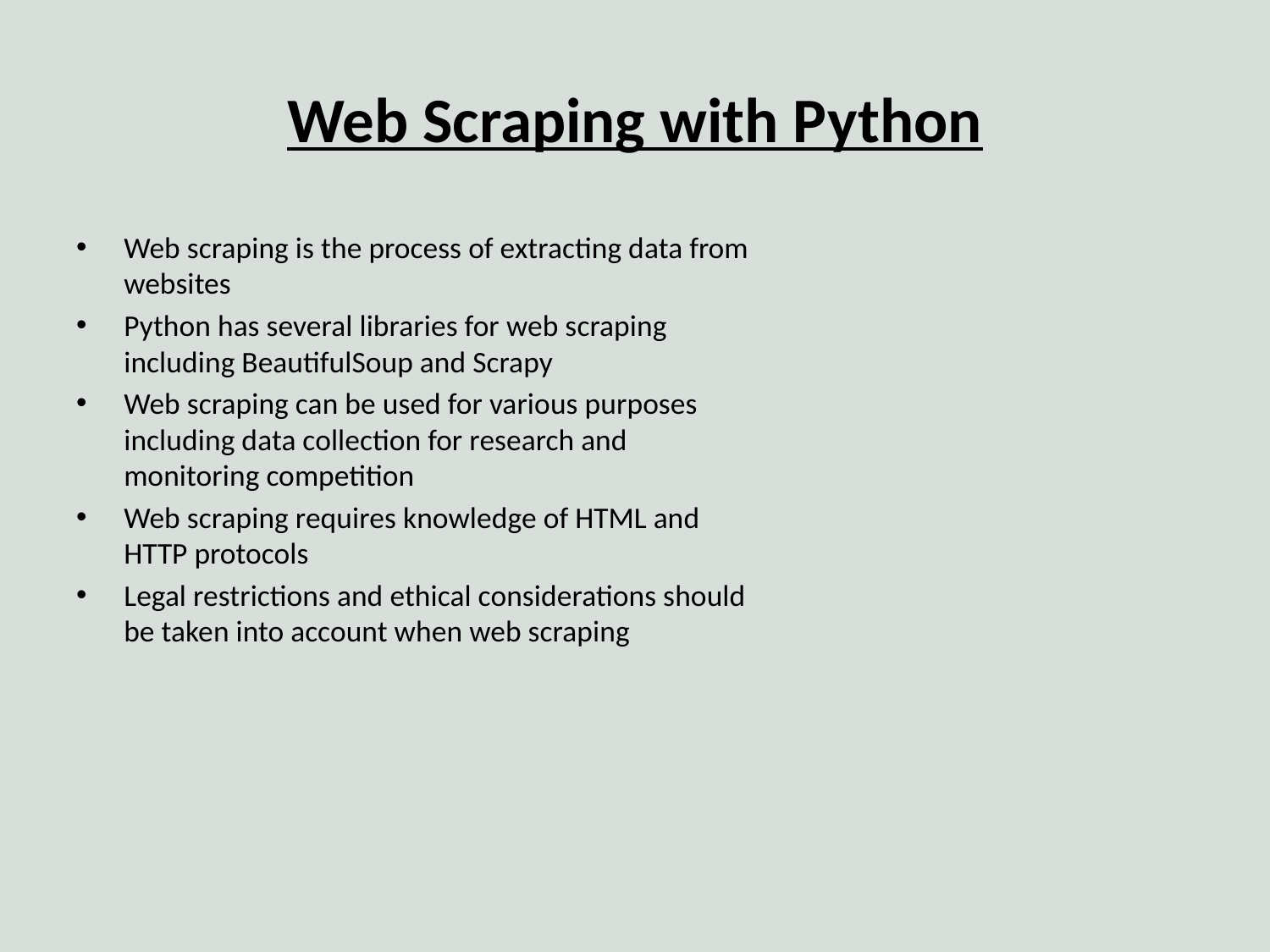

# Web Scraping with Python
Web scraping is the process of extracting data from websites
Python has several libraries for web scraping including BeautifulSoup and Scrapy
Web scraping can be used for various purposes including data collection for research and monitoring competition
Web scraping requires knowledge of HTML and HTTP protocols
Legal restrictions and ethical considerations should be taken into account when web scraping